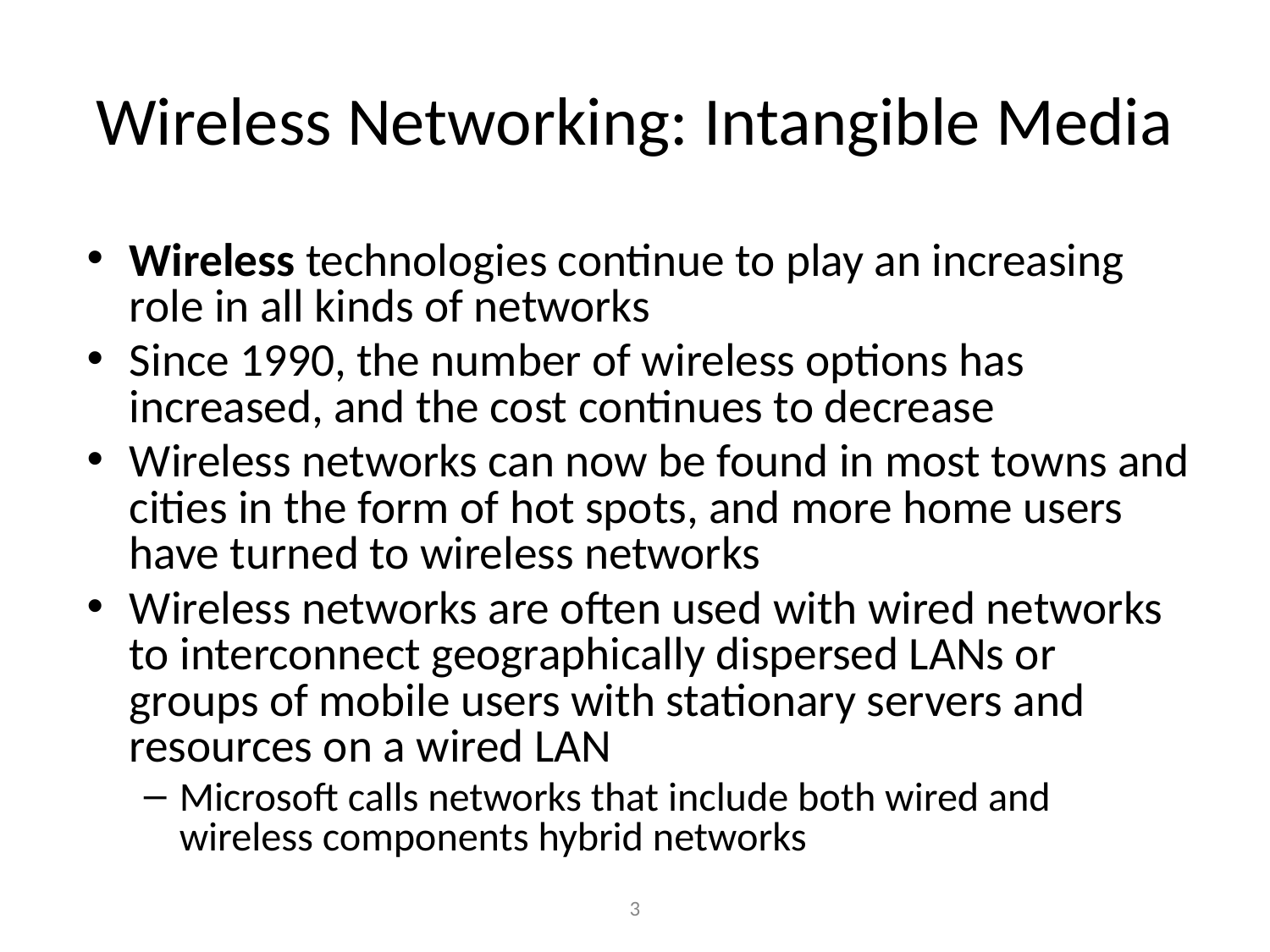

# Wireless Networking: Intangible Media
Wireless technologies continue to play an increasing role in all kinds of networks
Since 1990, the number of wireless options has increased, and the cost continues to decrease
Wireless networks can now be found in most towns and cities in the form of hot spots, and more home users have turned to wireless networks
Wireless networks are often used with wired networks to interconnect geographically dispersed LANs or groups of mobile users with stationary servers and resources on a wired LAN
Microsoft calls networks that include both wired and wireless components hybrid networks
3